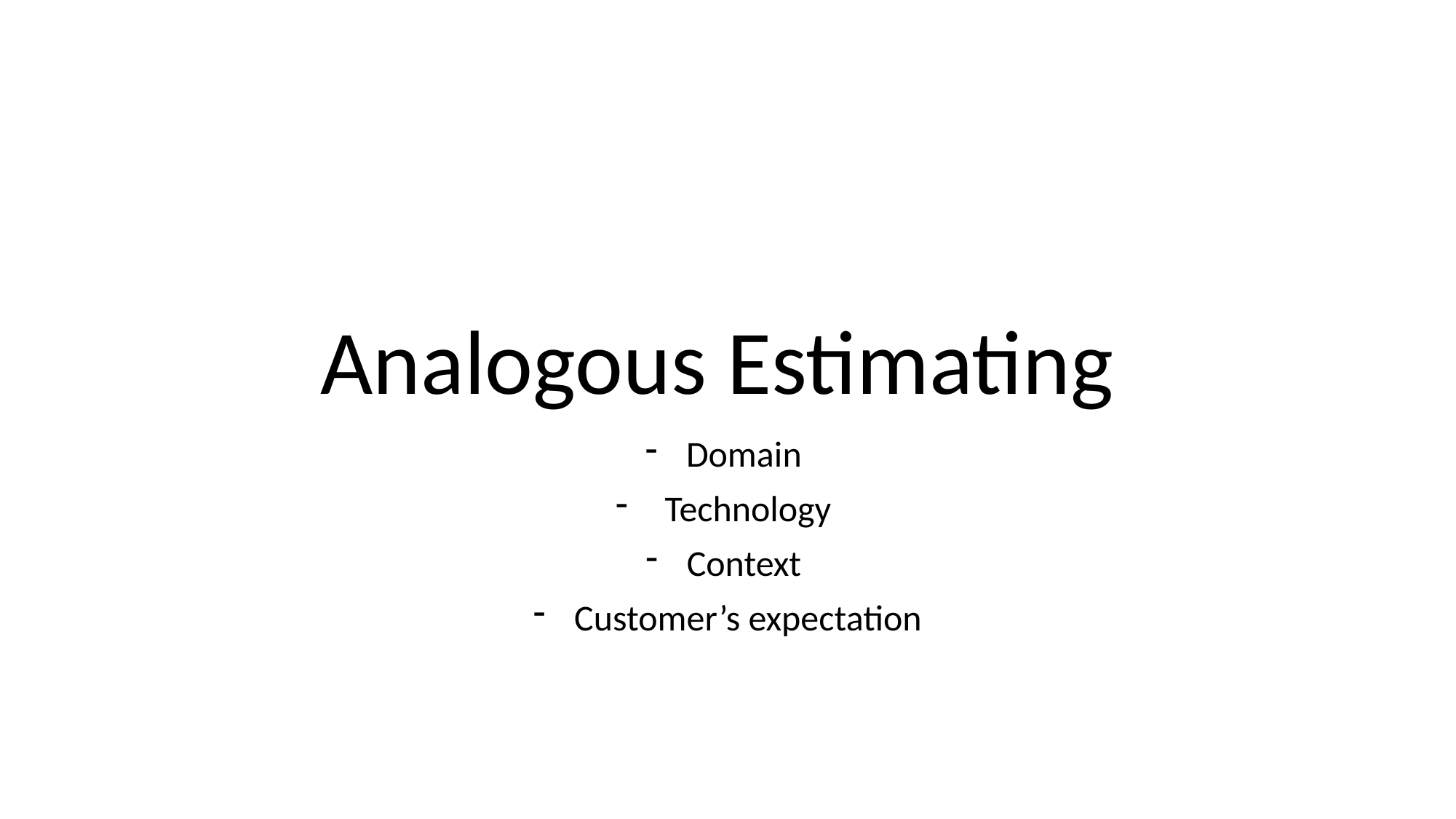

# Analogous Estimating
Domain
 Technology
Context
Customer’s expectation